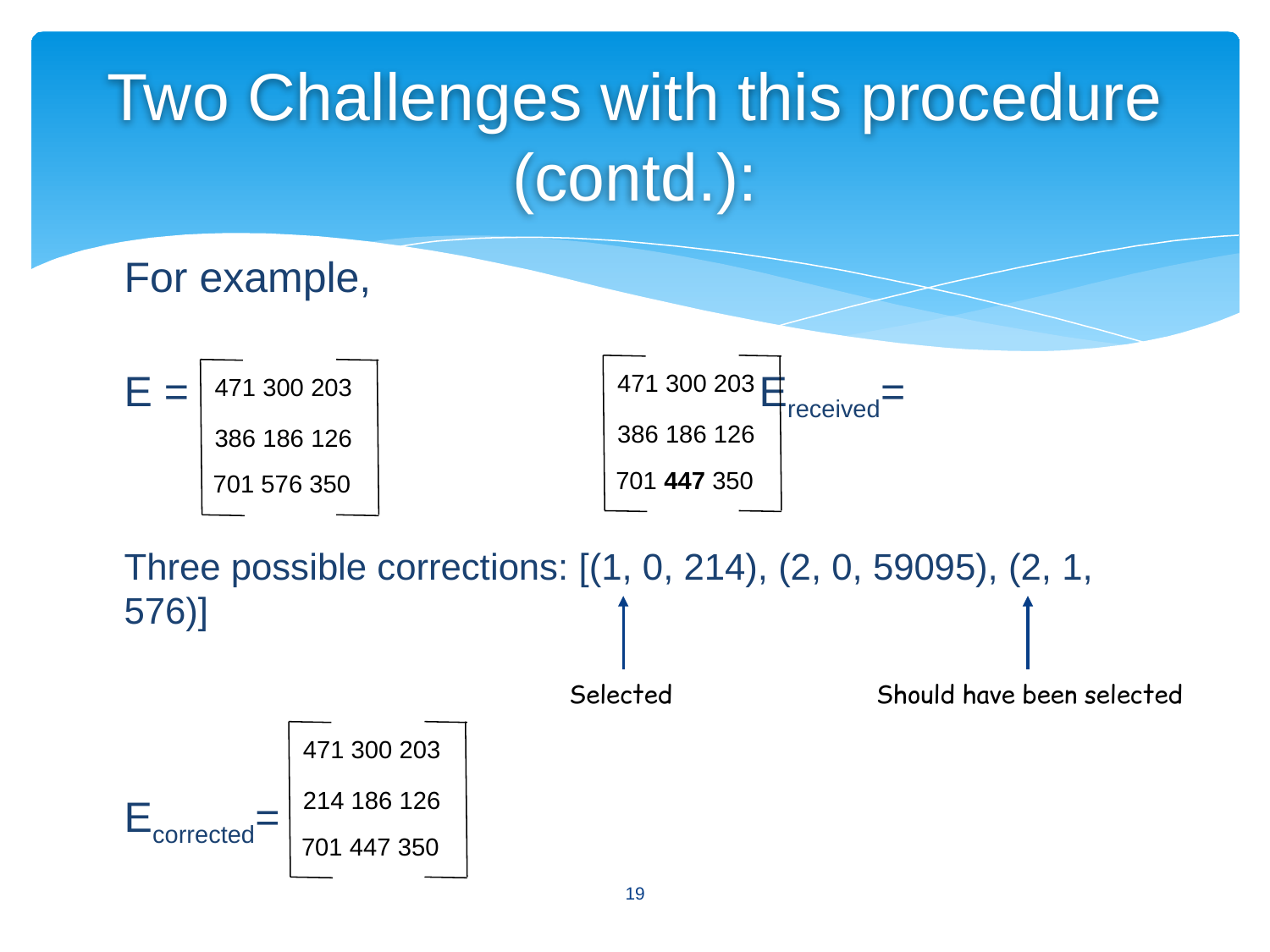

# Two Challenges with this procedure (contd.):
For example,

E =					Ereceived=

Three possible corrections: [(1, 0, 214), (2, 0, 59095), (2, 1, 576)]

Ecorrected=
471 300 203
471 300 203
386 186 126
386 186 126
701 447 350
701 576 350
Selected
Should have been selected
471 300 203
214 186 126
701 447 350
19